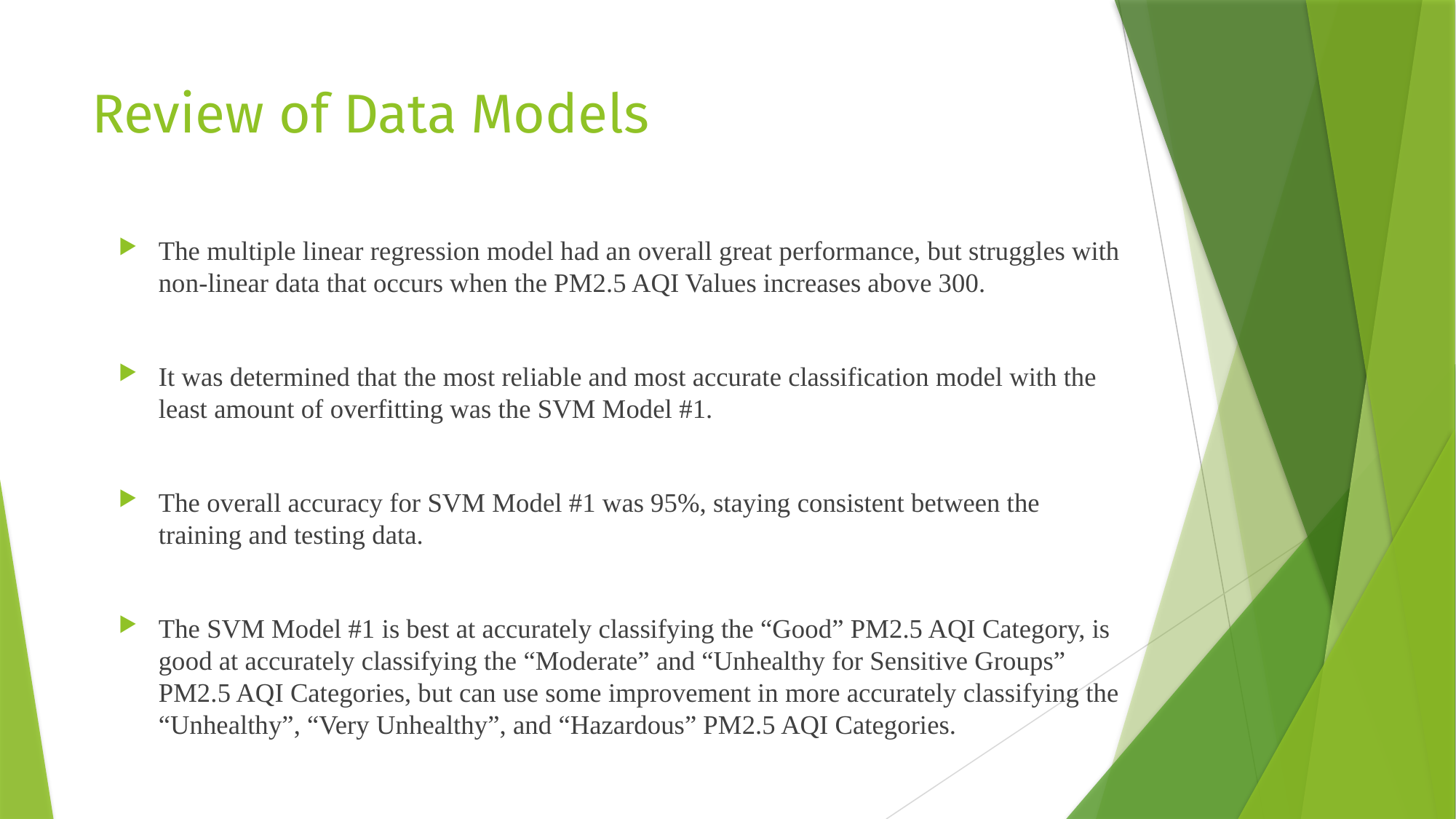

# Review of Data Models
The multiple linear regression model had an overall great performance, but struggles with non-linear data that occurs when the PM2.5 AQI Values increases above 300.

It was determined that the most reliable and most accurate classification model with the least amount of overfitting was the SVM Model #1.

The overall accuracy for SVM Model #1 was 95%, staying consistent between the training and testing data.

The SVM Model #1 is best at accurately classifying the “Good” PM2.5 AQI Category, is good at accurately classifying the “Moderate” and “Unhealthy for Sensitive Groups” PM2.5 AQI Categories, but can use some improvement in more accurately classifying the “Unhealthy”, “Very Unhealthy”, and “Hazardous” PM2.5 AQI Categories.